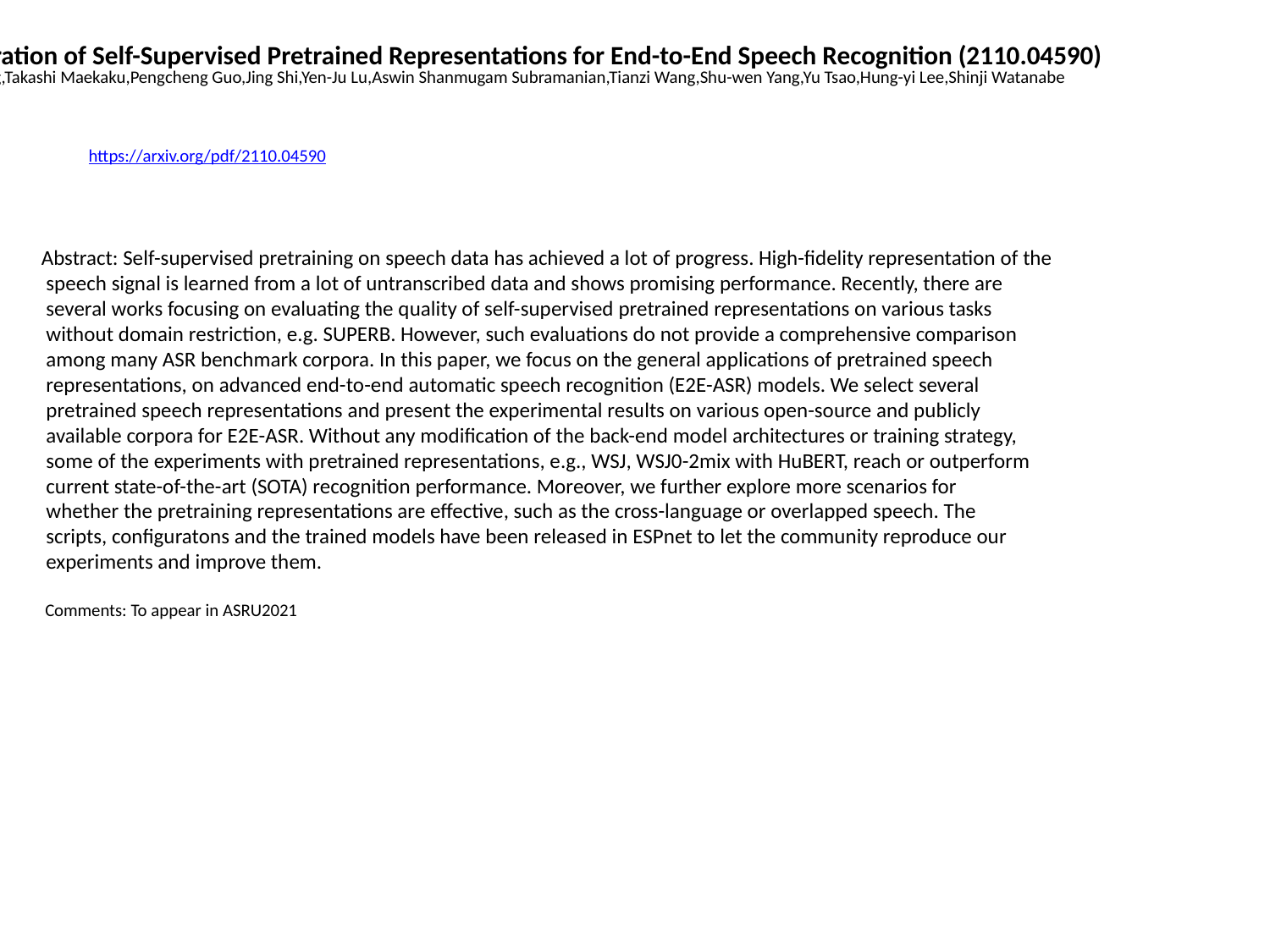

An Exploration of Self-Supervised Pretrained Representations for End-to-End Speech Recognition (2110.04590)
Xuankai Chang,Takashi Maekaku,Pengcheng Guo,Jing Shi,Yen-Ju Lu,Aswin Shanmugam Subramanian,Tianzi Wang,Shu-wen Yang,Yu Tsao,Hung-yi Lee,Shinji Watanabe

https://arxiv.org/pdf/2110.04590

Abstract: Self-supervised pretraining on speech data has achieved a lot of progress. High-fidelity representation of the
 speech signal is learned from a lot of untranscribed data and shows promising performance. Recently, there are
 several works focusing on evaluating the quality of self-supervised pretrained representations on various tasks
 without domain restriction, e.g. SUPERB. However, such evaluations do not provide a comprehensive comparison
 among many ASR benchmark corpora. In this paper, we focus on the general applications of pretrained speech
 representations, on advanced end-to-end automatic speech recognition (E2E-ASR) models. We select several
 pretrained speech representations and present the experimental results on various open-source and publicly
 available corpora for E2E-ASR. Without any modification of the back-end model architectures or training strategy,
 some of the experiments with pretrained representations, e.g., WSJ, WSJ0-2mix with HuBERT, reach or outperform
 current state-of-the-art (SOTA) recognition performance. Moreover, we further explore more scenarios for
 whether the pretraining representations are effective, such as the cross-language or overlapped speech. The
 scripts, configuratons and the trained models have been released in ESPnet to let the community reproduce our
 experiments and improve them.
 Comments: To appear in ASRU2021